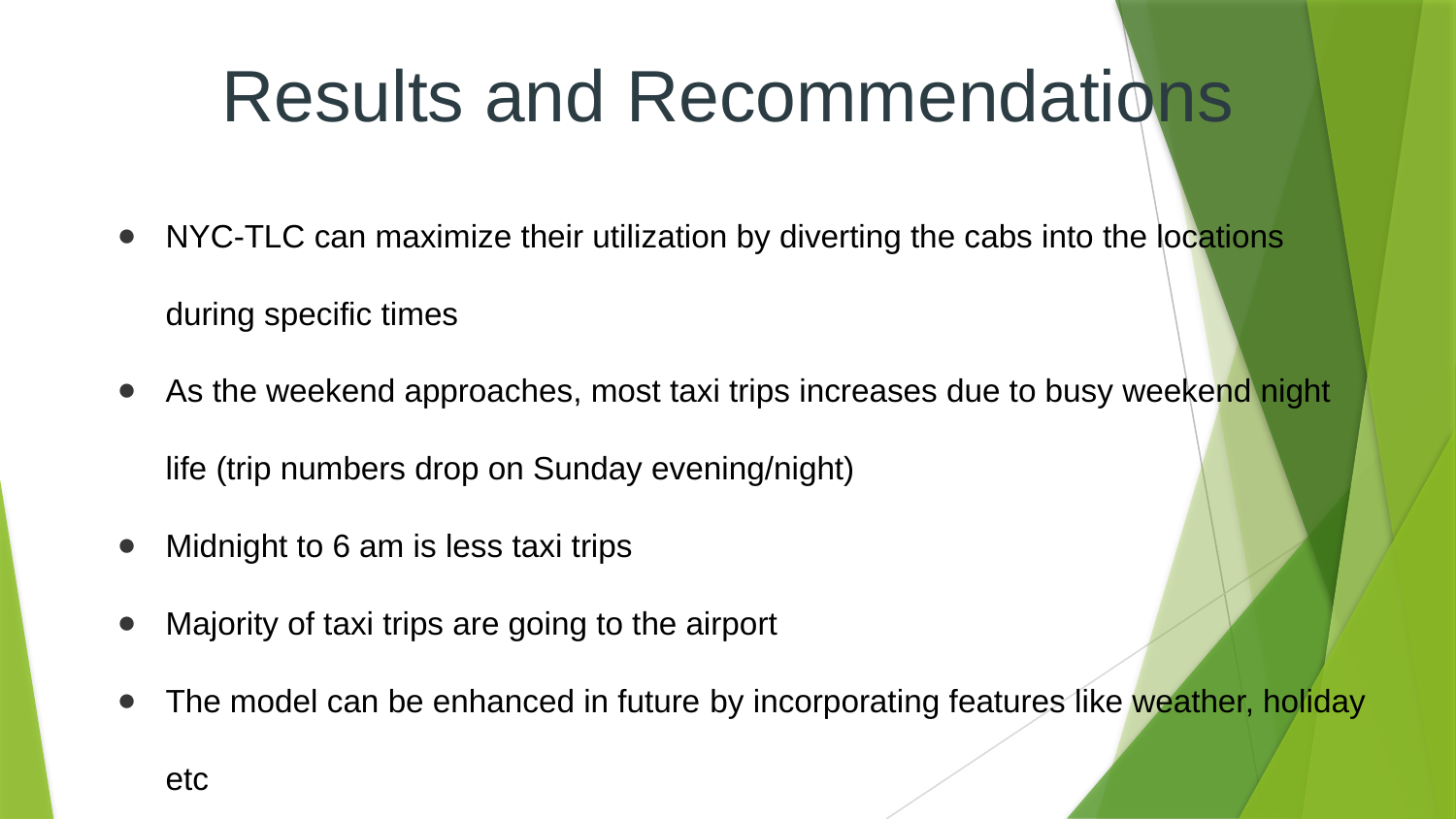

# Results and Recommendations
NYC-TLC can maximize their utilization by diverting the cabs into the locations during specific times
As the weekend approaches, most taxi trips increases due to busy weekend night life (trip numbers drop on Sunday evening/night)
Midnight to 6 am is less taxi trips
Majority of taxi trips are going to the airport
The model can be enhanced in future by incorporating features like weather, holiday etc